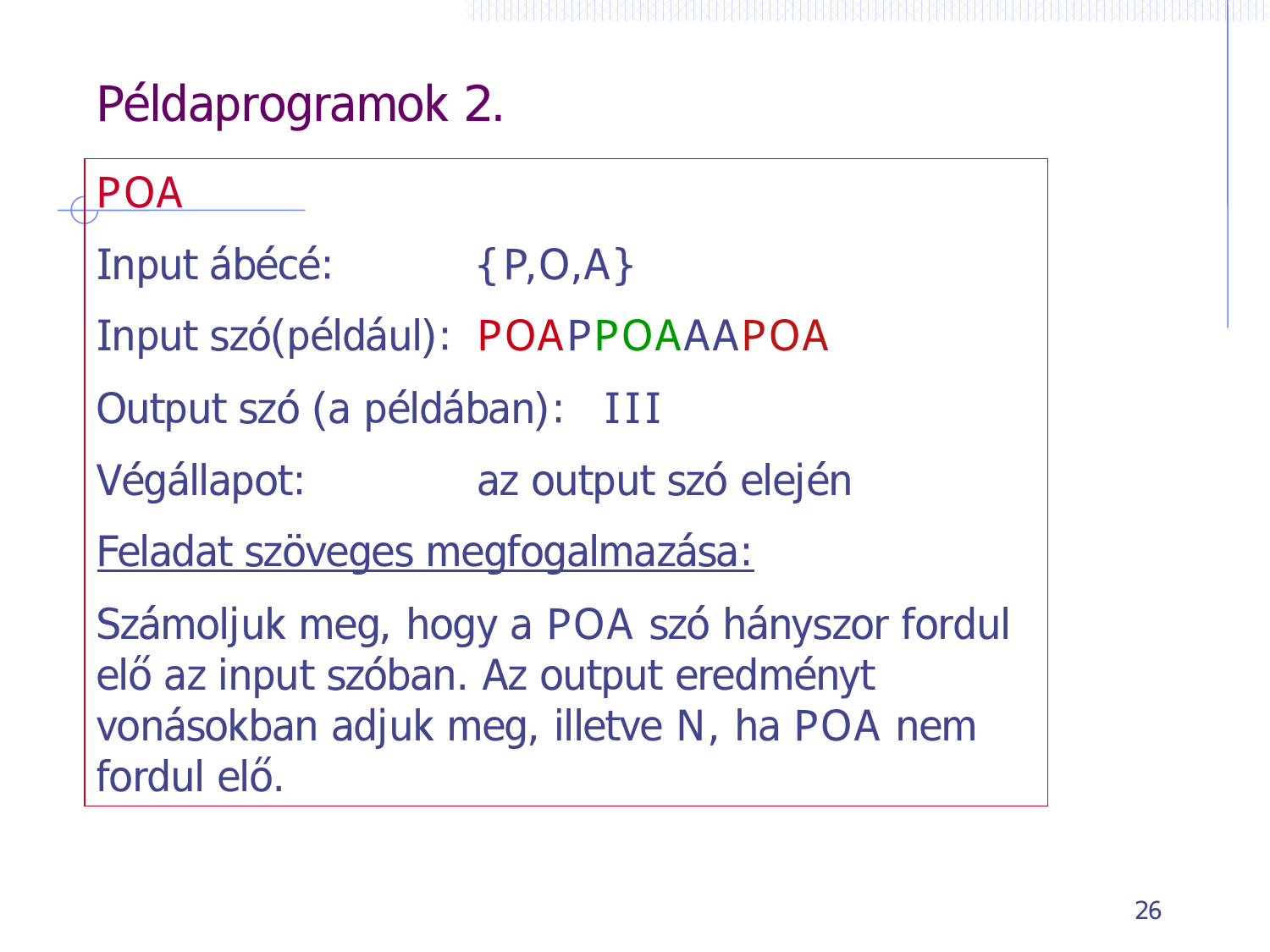

# Példaprogramok 2.
POA
Input ábécé: 		{P,O,A}
Input szó(például):	POAPPOAAAPOA
Output szó (a példában):	III
Végállapot:		az output szó elején
Feladat szöveges megfogalmazása:
Számoljuk meg, hogy a POA szó hányszor fordul elő az input szóban. Az output eredményt vonásokban adjuk meg, illetve N, ha POA nem fordul elő.
26